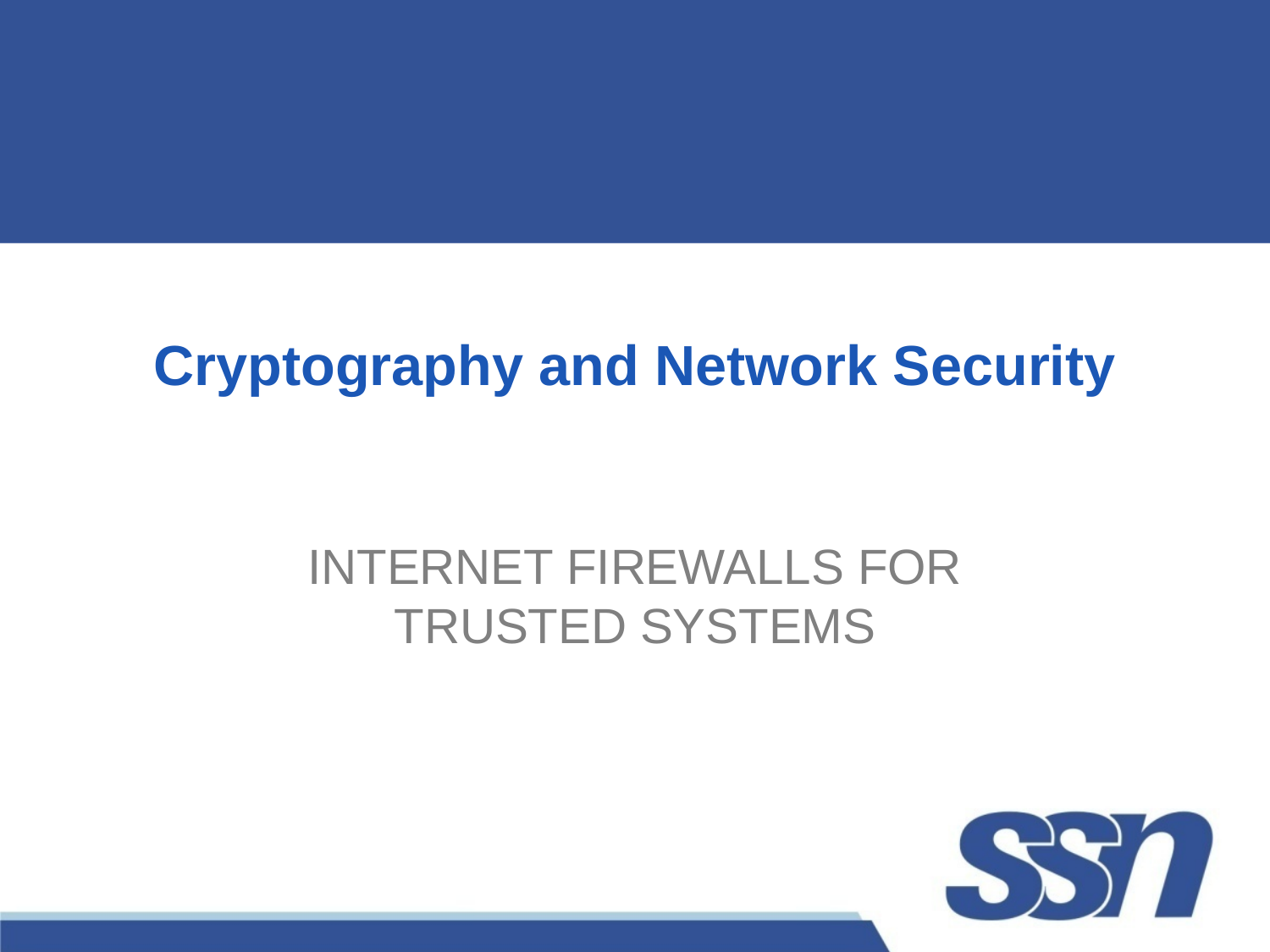

# Cryptography and Network Security
INTERNET FIREWALLS FOR TRUSTED SYSTEMS